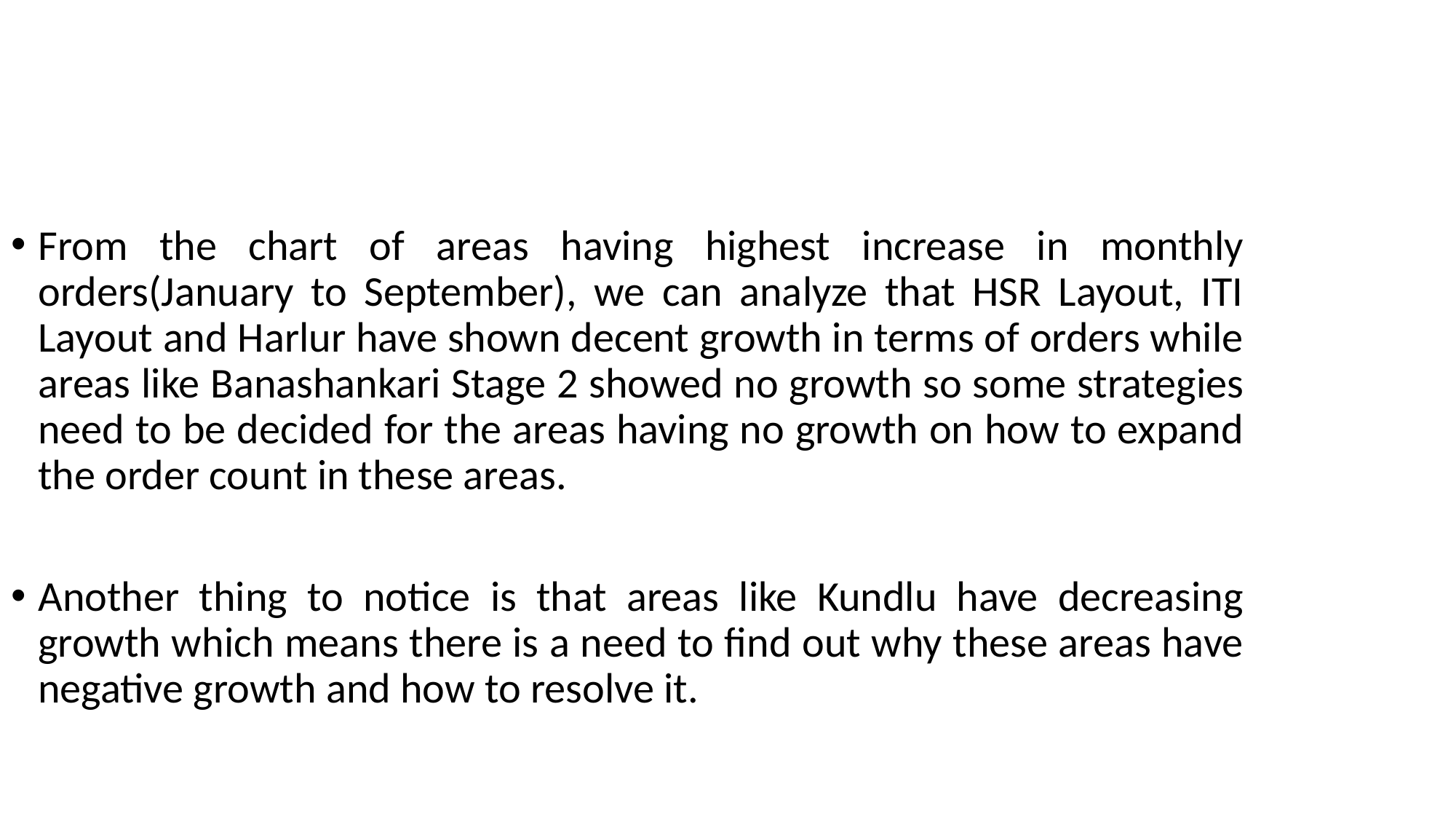

From the chart of areas having highest increase in monthly orders(January to September), we can analyze that HSR Layout, ITI Layout and Harlur have shown decent growth in terms of orders while areas like Banashankari Stage 2 showed no growth so some strategies need to be decided for the areas having no growth on how to expand the order count in these areas.

Another thing to notice is that areas like Kundlu have decreasing growth which means there is a need to find out why these areas have negative growth and how to resolve it.